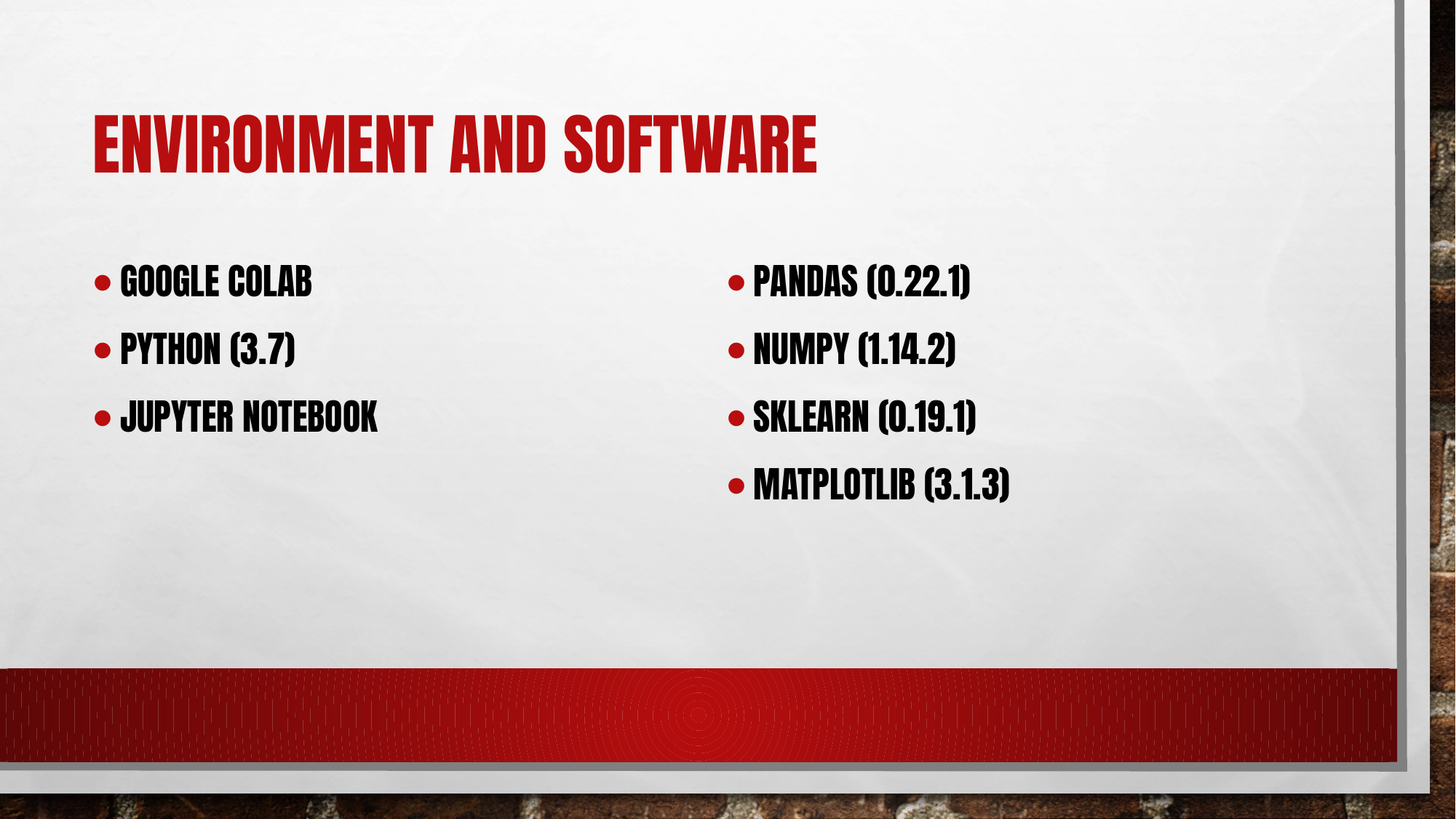

# Environment and software
Google colab
Python (3.7)
Jupyter Notebook

Pandas (0.22.1)
NumPy (1.14.2)
Sklearn (0.19.1)
MATPLOTLIB (3.1.3)